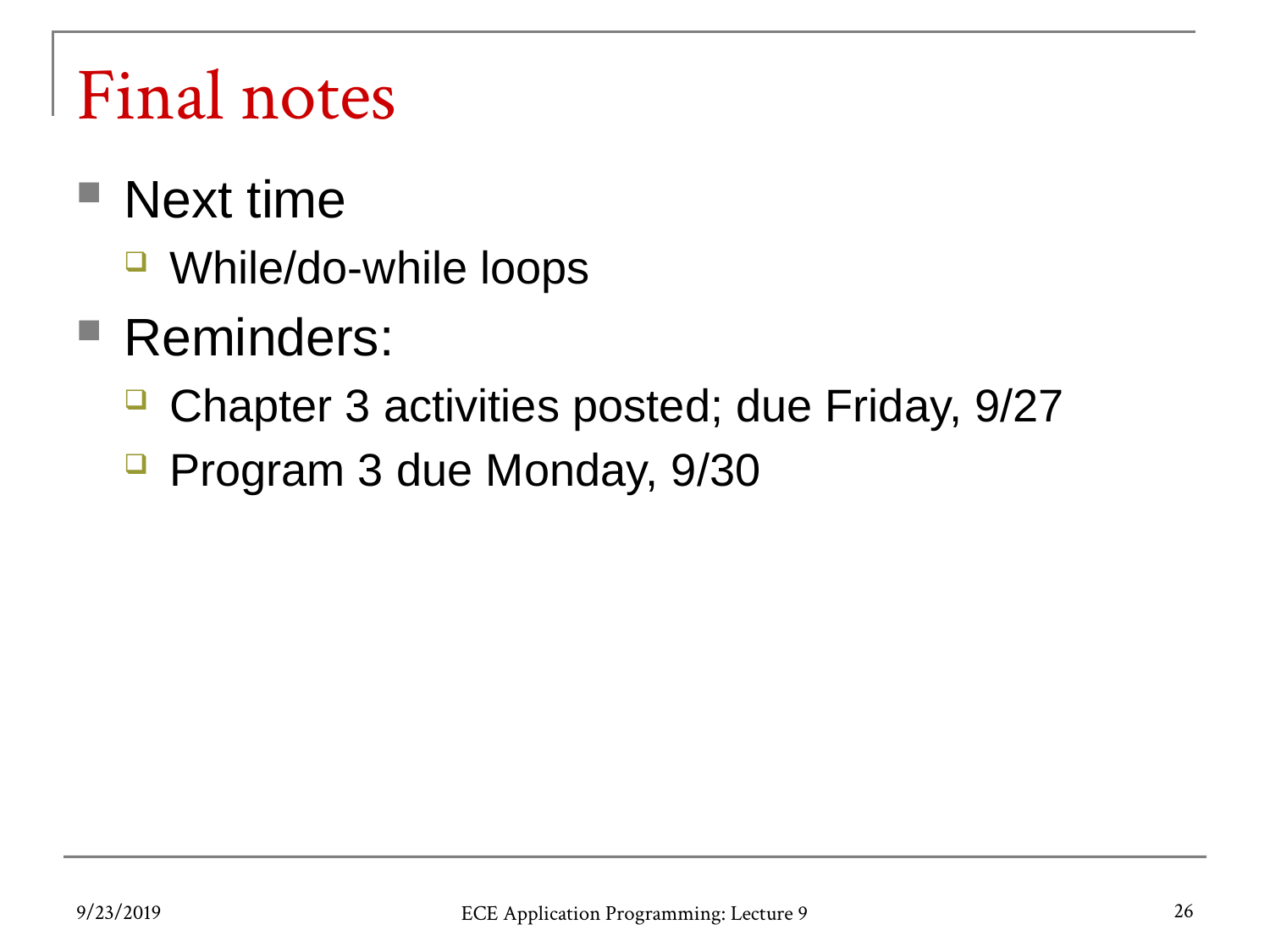

# Final notes
Next time
While/do-while loops
Reminders:
Chapter 3 activities posted; due Friday, 9/27
Program 3 due Monday, 9/30
9/23/2019
26
ECE Application Programming: Lecture 9